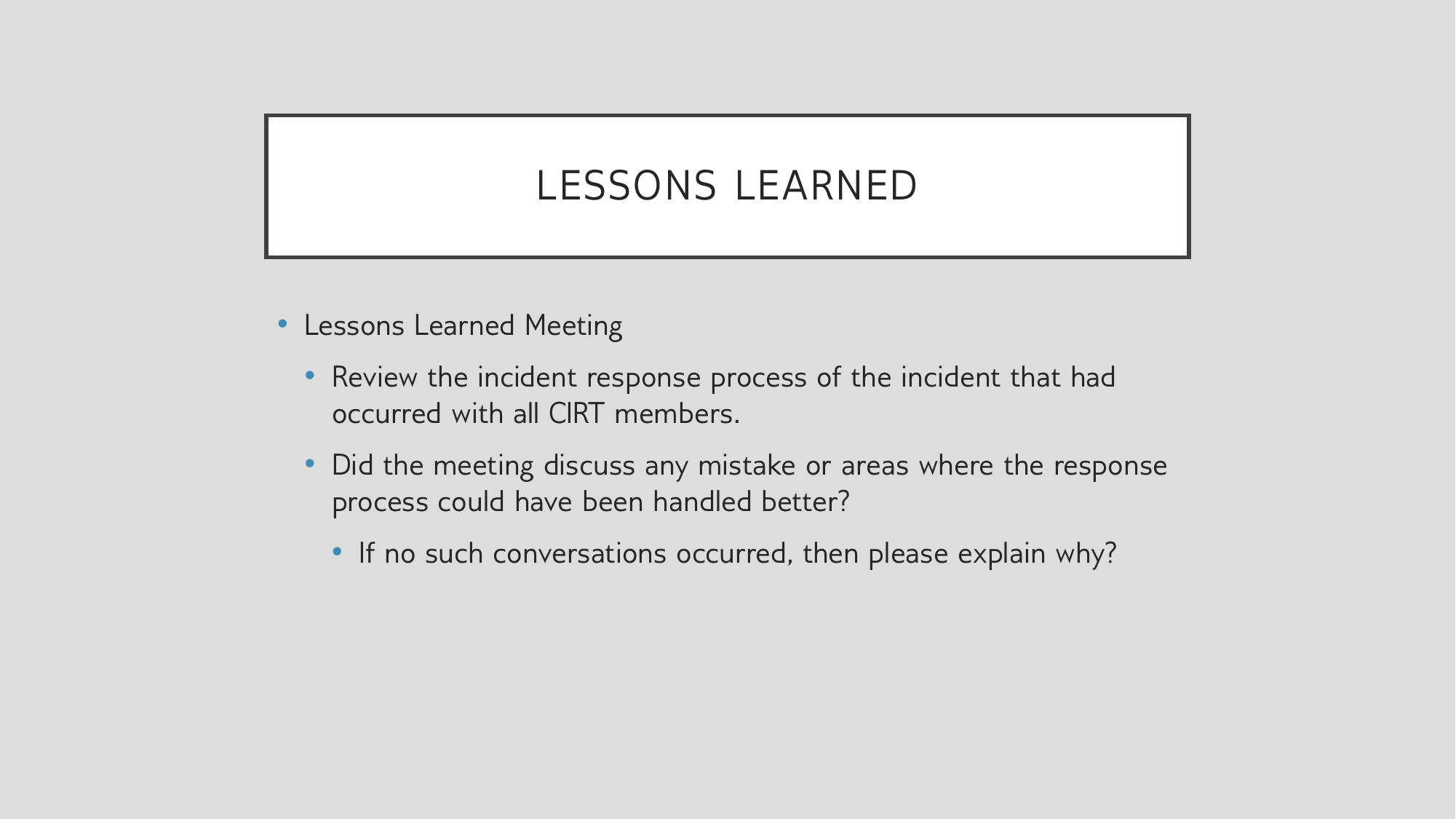

# Lessons learned
Lessons Learned Meeting
Review the incident response process of the incident that had occurred with all CIRT members.
Did the meeting discuss any mistake or areas where the response process could have been handled better?
If no such conversations occurred, then please explain why?